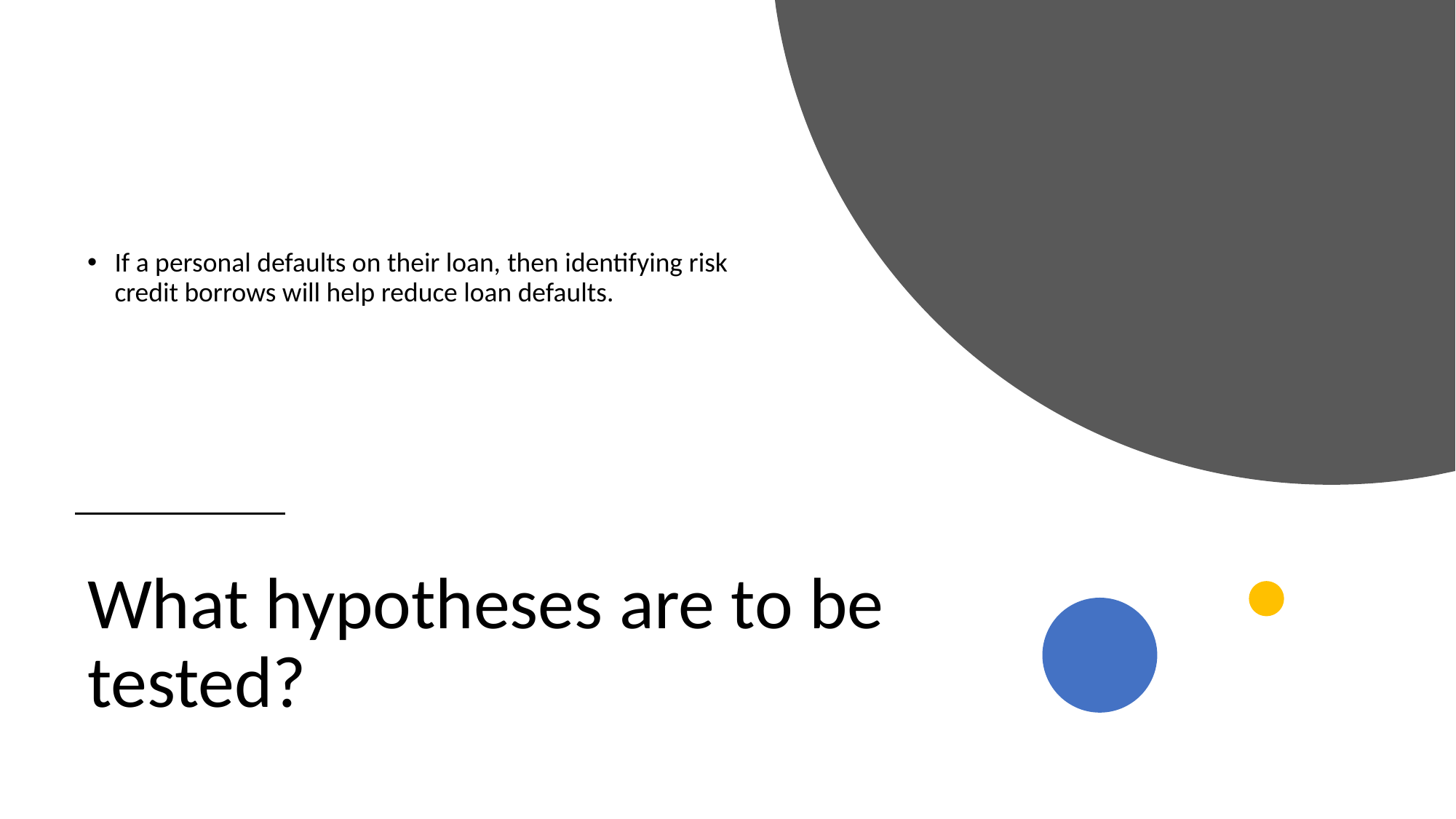

If a personal defaults on their loan, then identifying risk credit borrows will help reduce loan defaults.
# What hypotheses are to be tested?